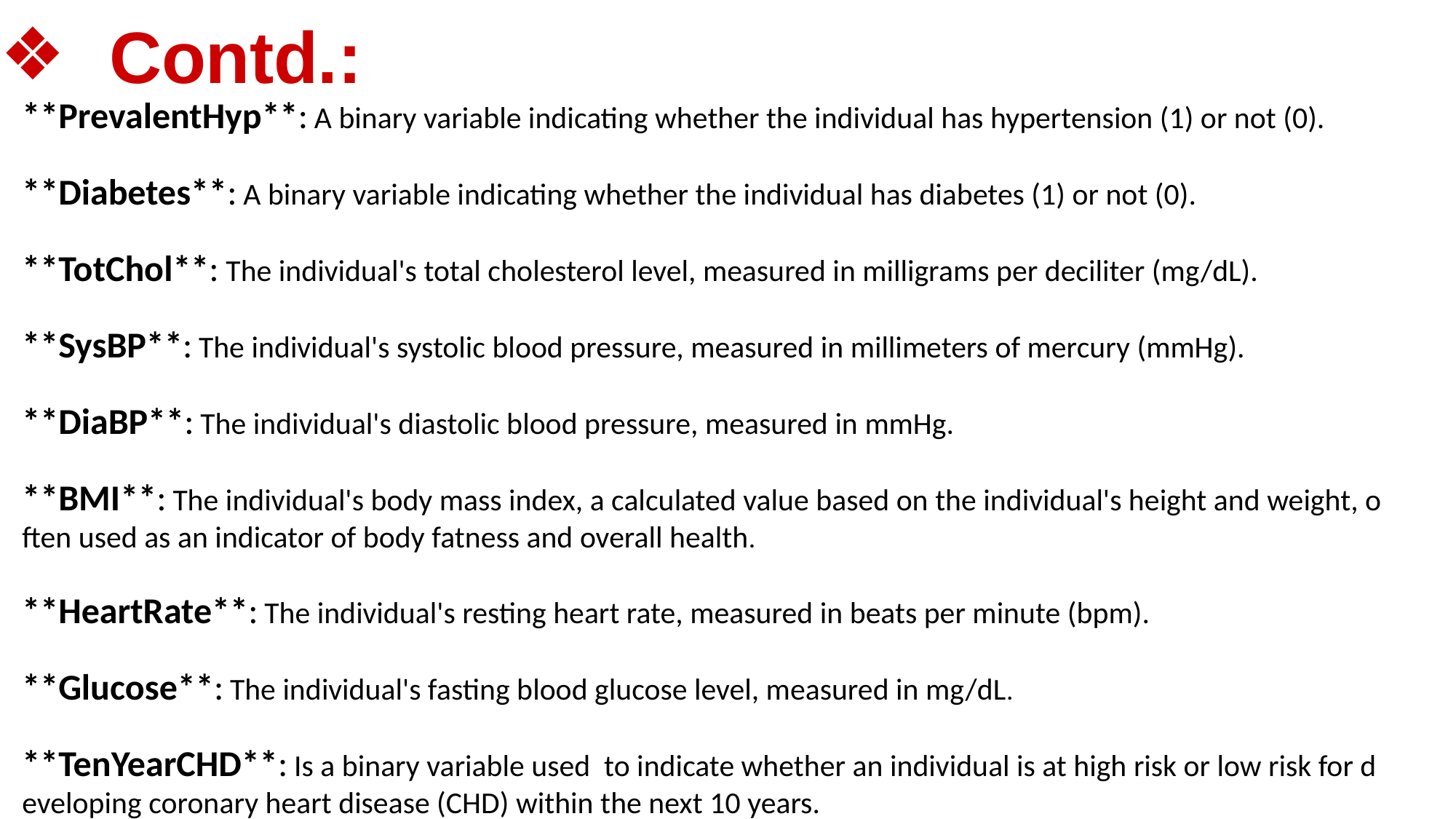

Contd.:
**PrevalentHyp**: A binary variable indicating whether the individual has hypertension (1) or not (0).
**Diabetes**: A binary variable indicating whether the individual has diabetes (1) or not (0).
**TotChol**: The individual's total cholesterol level, measured in milligrams per deciliter (mg/dL).
**SysBP**: The individual's systolic blood pressure, measured in millimeters of mercury (mmHg).
**DiaBP**: The individual's diastolic blood pressure, measured in mmHg.
**BMI**: The individual's body mass index, a calculated value based on the individual's height and weight, often used as an indicator of body fatness and overall health.
**HeartRate**: The individual's resting heart rate, measured in beats per minute (bpm).
**Glucose**: The individual's fasting blood glucose level, measured in mg/dL.
**TenYearCHD**: Is a binary variable used  to indicate whether an individual is at high risk or low risk for developing coronary heart disease (CHD) within the next 10 years.